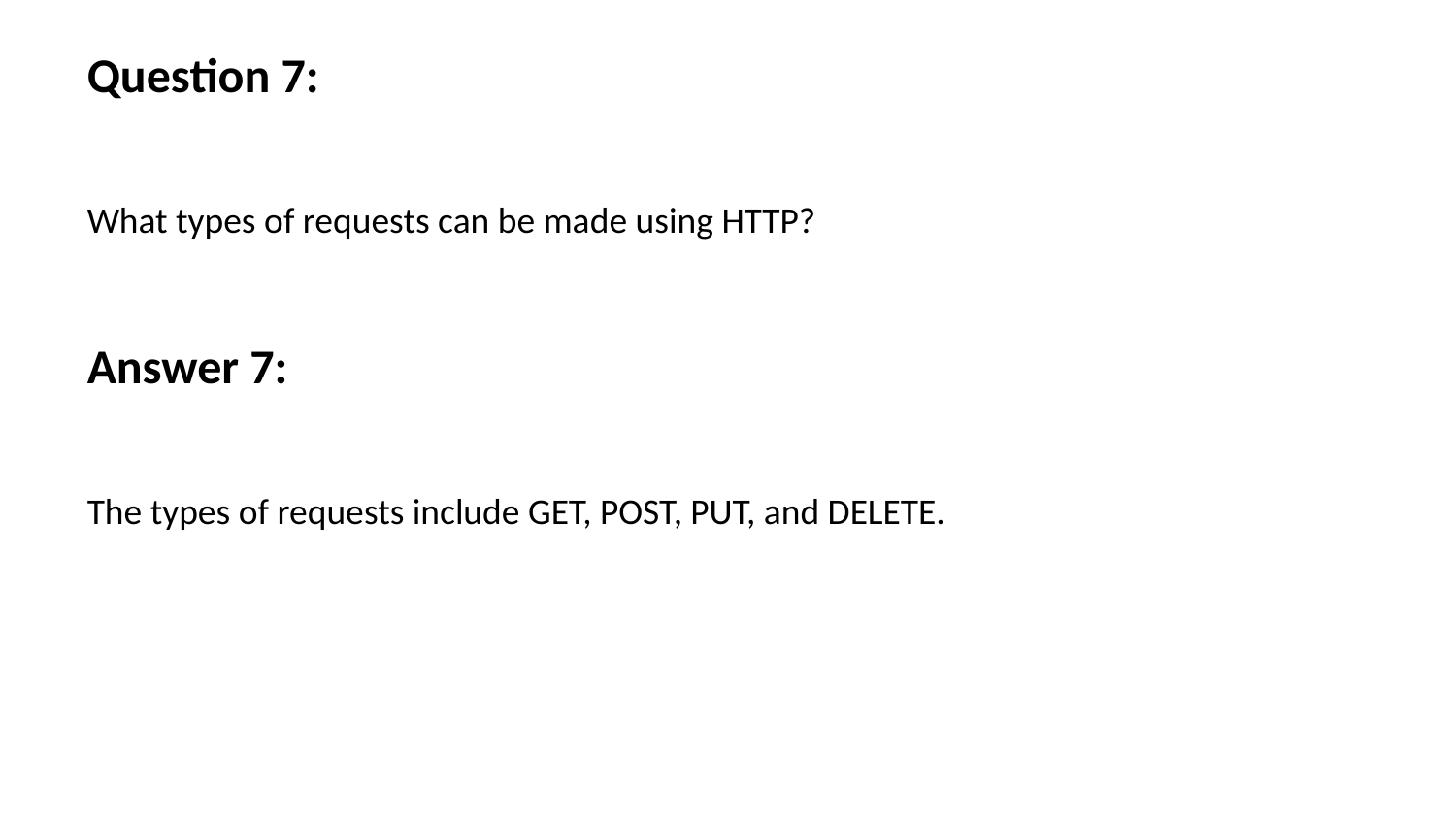

Question 7:
What types of requests can be made using HTTP?
Answer 7:
The types of requests include GET, POST, PUT, and DELETE.